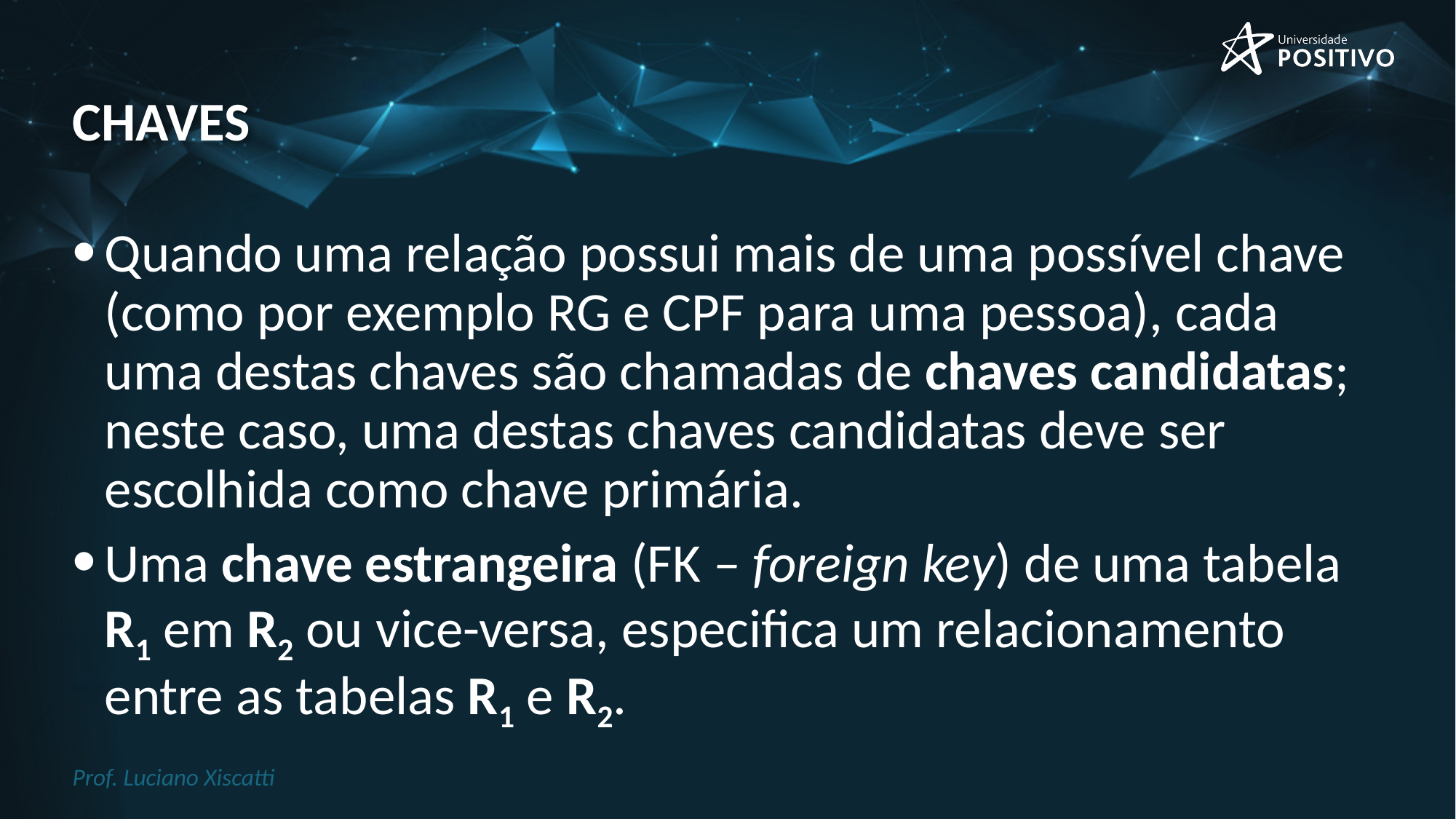

# chaves
Quando uma relação possui mais de uma possível chave (como por exemplo RG e CPF para uma pessoa), cada uma destas chaves são chamadas de chaves candidatas; neste caso, uma destas chaves candidatas deve ser escolhida como chave primária.
Uma chave estrangeira (FK – foreign key) de uma tabela R1 em R2 ou vice-versa, especifica um relacionamento entre as tabelas R1 e R2.